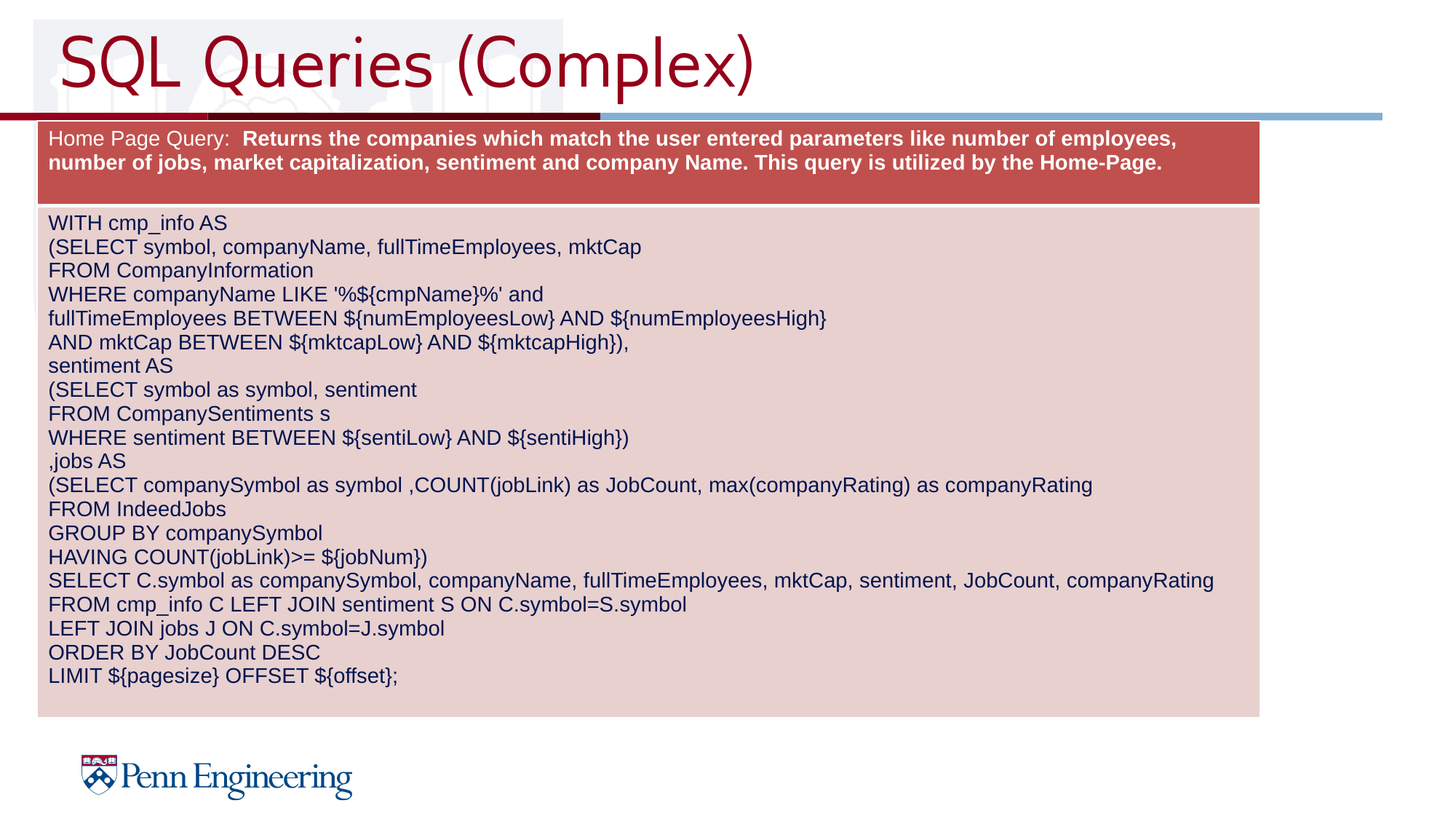

# SQL Queries (Complex)
| Home Page Query: Returns the companies which match the user entered parameters like number of employees, number of jobs, market capitalization, sentiment and company Name. This query is utilized by the Home-Page. |
| --- |
| WITH cmp\_info AS (SELECT symbol, companyName, fullTimeEmployees, mktCap FROM CompanyInformation WHERE companyName LIKE '%${cmpName}%' and fullTimeEmployees BETWEEN ${numEmployeesLow} AND ${numEmployeesHigh} AND mktCap BETWEEN ${mktcapLow} AND ${mktcapHigh}), sentiment AS (SELECT symbol as symbol, sentiment FROM CompanySentiments s WHERE sentiment BETWEEN ${sentiLow} AND ${sentiHigh}) ,jobs AS (SELECT companySymbol as symbol ,COUNT(jobLink) as JobCount, max(companyRating) as companyRating FROM IndeedJobs GROUP BY companySymbol HAVING COUNT(jobLink)>= ${jobNum}) SELECT C.symbol as companySymbol, companyName, fullTimeEmployees, mktCap, sentiment, JobCount, companyRating FROM cmp\_info C LEFT JOIN sentiment S ON C.symbol=S.symbol LEFT JOIN jobs J ON C.symbol=J.symbol ORDER BY JobCount DESC LIMIT ${pagesize} OFFSET ${offset}; |